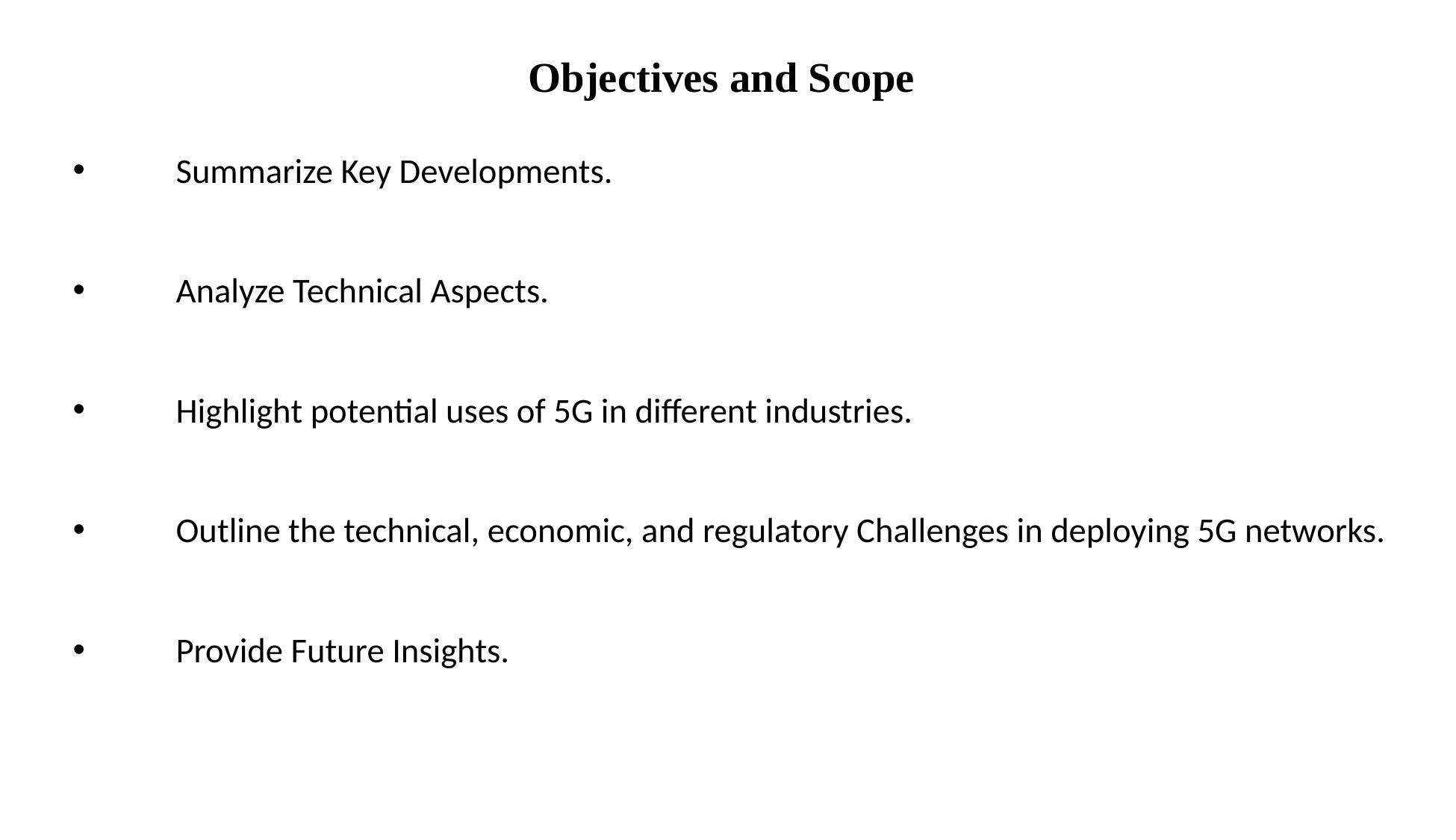

# Objectives and Scope
Summarize Key Developments.
Analyze Technical Aspects.
Highlight potential uses of 5G in different industries.
Outline the technical, economic, and regulatory Challenges in deploying 5G networks.
Provide Future Insights.